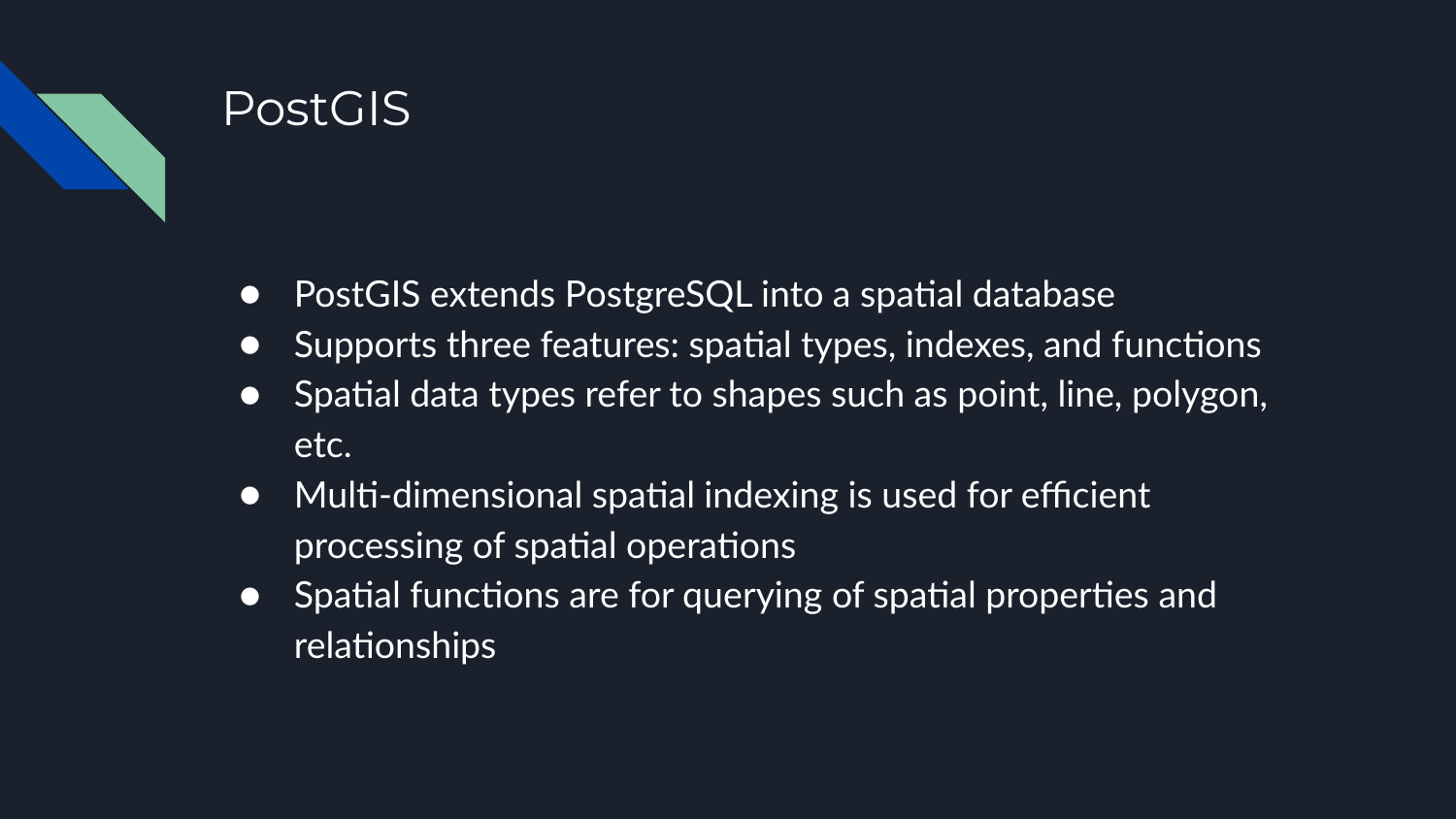

# PostGIS
PostGIS extends PostgreSQL into a spatial database
Supports three features: spatial types, indexes, and functions
Spatial data types refer to shapes such as point, line, polygon, etc.
Multi-dimensional spatial indexing is used for efficient processing of spatial operations
Spatial functions are for querying of spatial properties and relationships